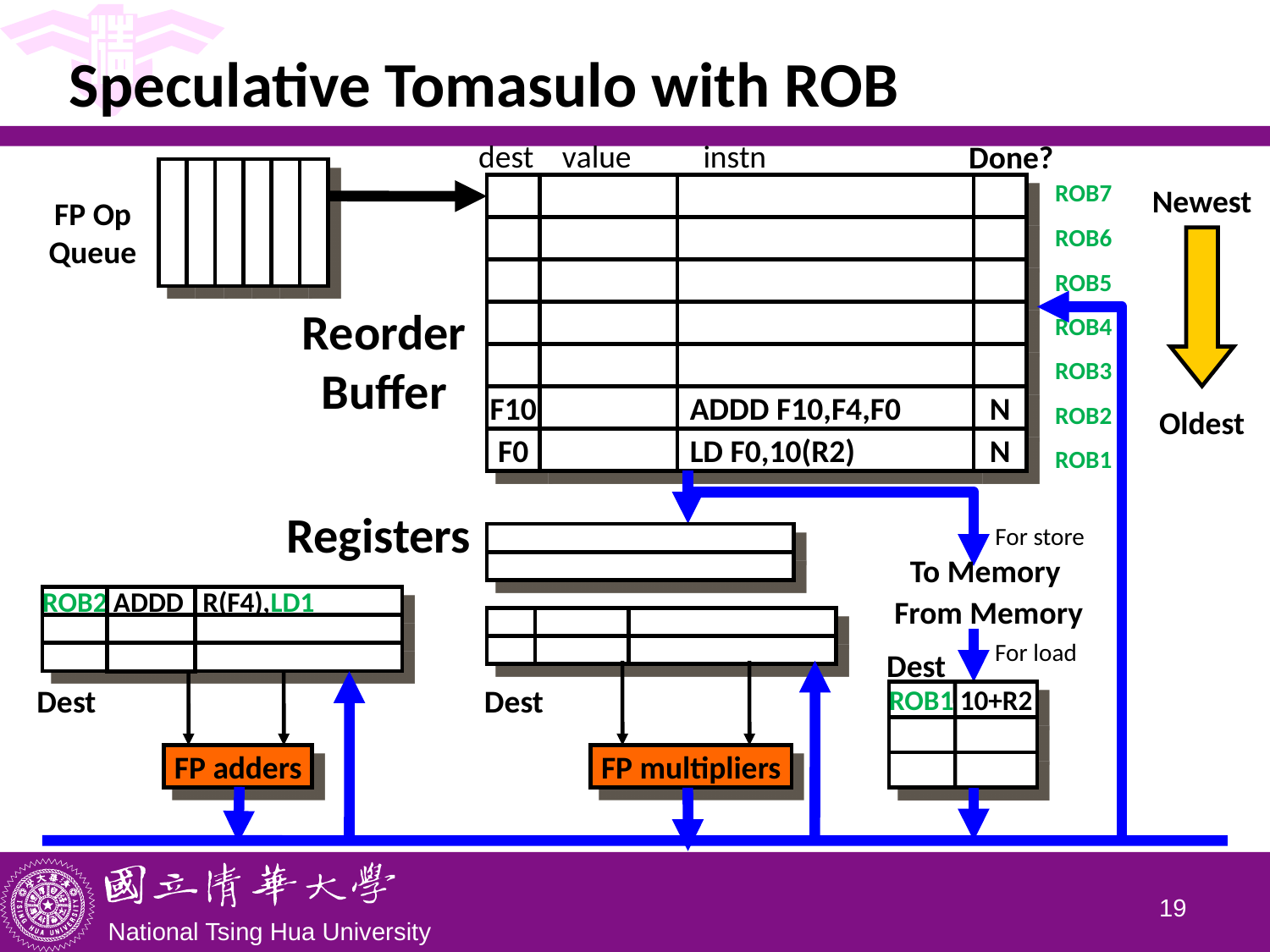

# Speculative Tomasulo with ROB
dest
value          instn
Done?

ROB7
ROB6
ROB5
ROB4
ROB3
ROB2
ROB1
Newest

F10

ADDD F10,F4,F0
N
F0

LD F0,10(R2)
N
FP Op
Queue

Reorder Buffer

Oldest

Registers
For store

To Memory
From Memory
ROB2 ADDD   R(F4),LD1

For load
Dest

Dest
Dest
ROB1 10+R2

FP adders
FP multipliers

19